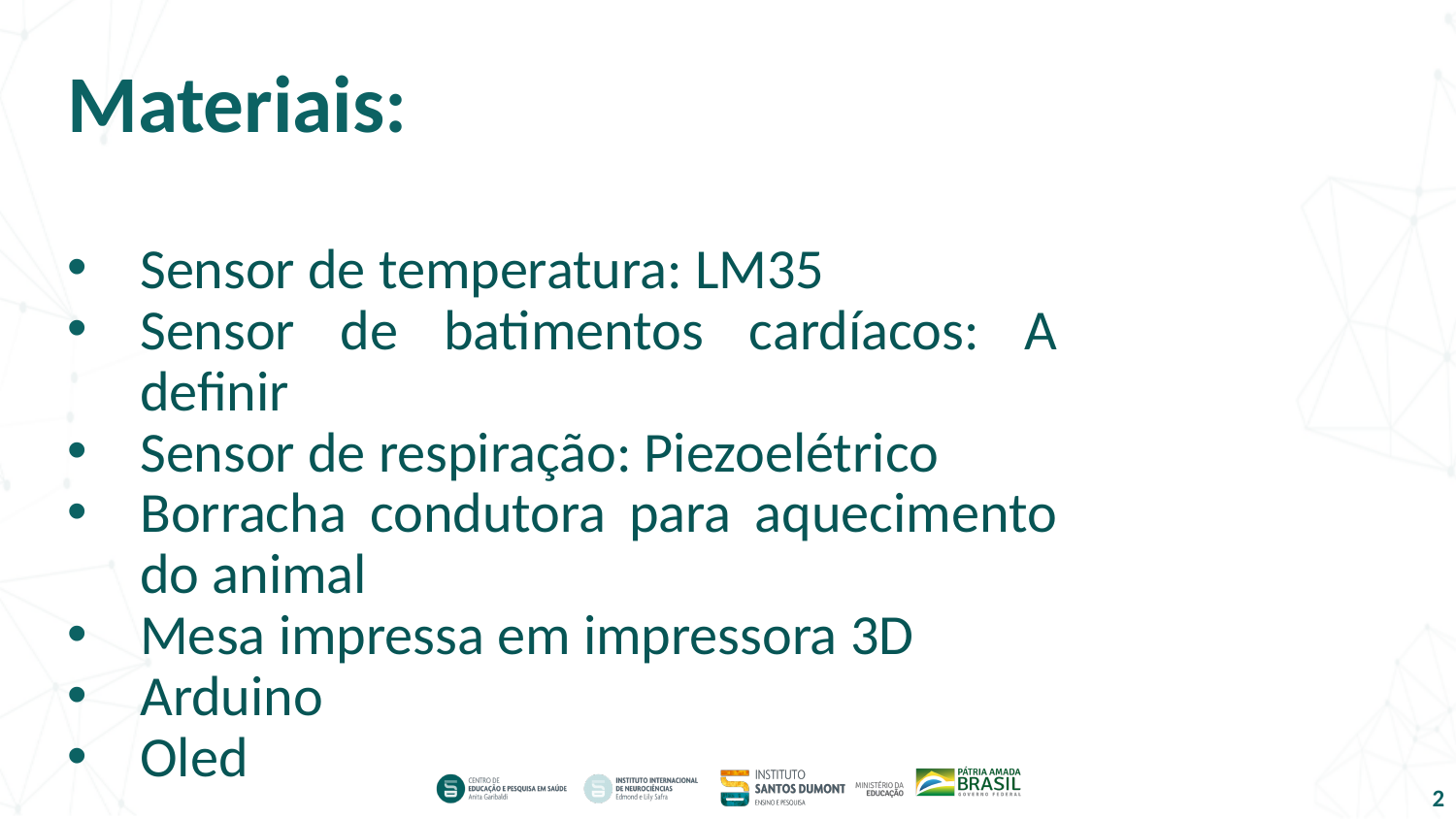

# Materiais:
Sensor de temperatura: LM35
Sensor de batimentos cardíacos: A definir
Sensor de respiração: Piezoelétrico
Borracha condutora para aquecimento do animal
Mesa impressa em impressora 3D
Arduino
Oled
2